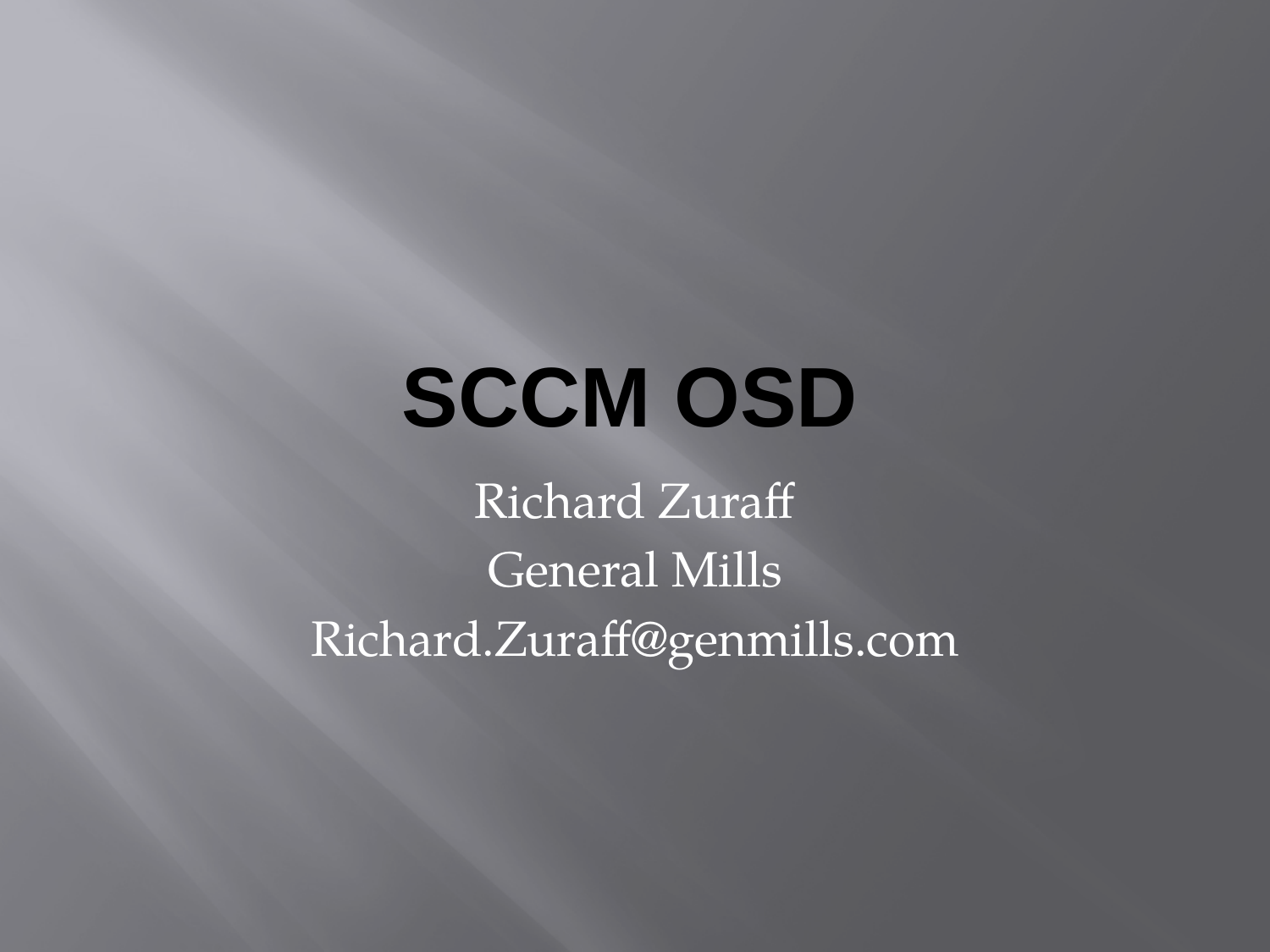

# SCCM OSD
Richard Zuraff
General Mills
Richard.Zuraff@genmills.com